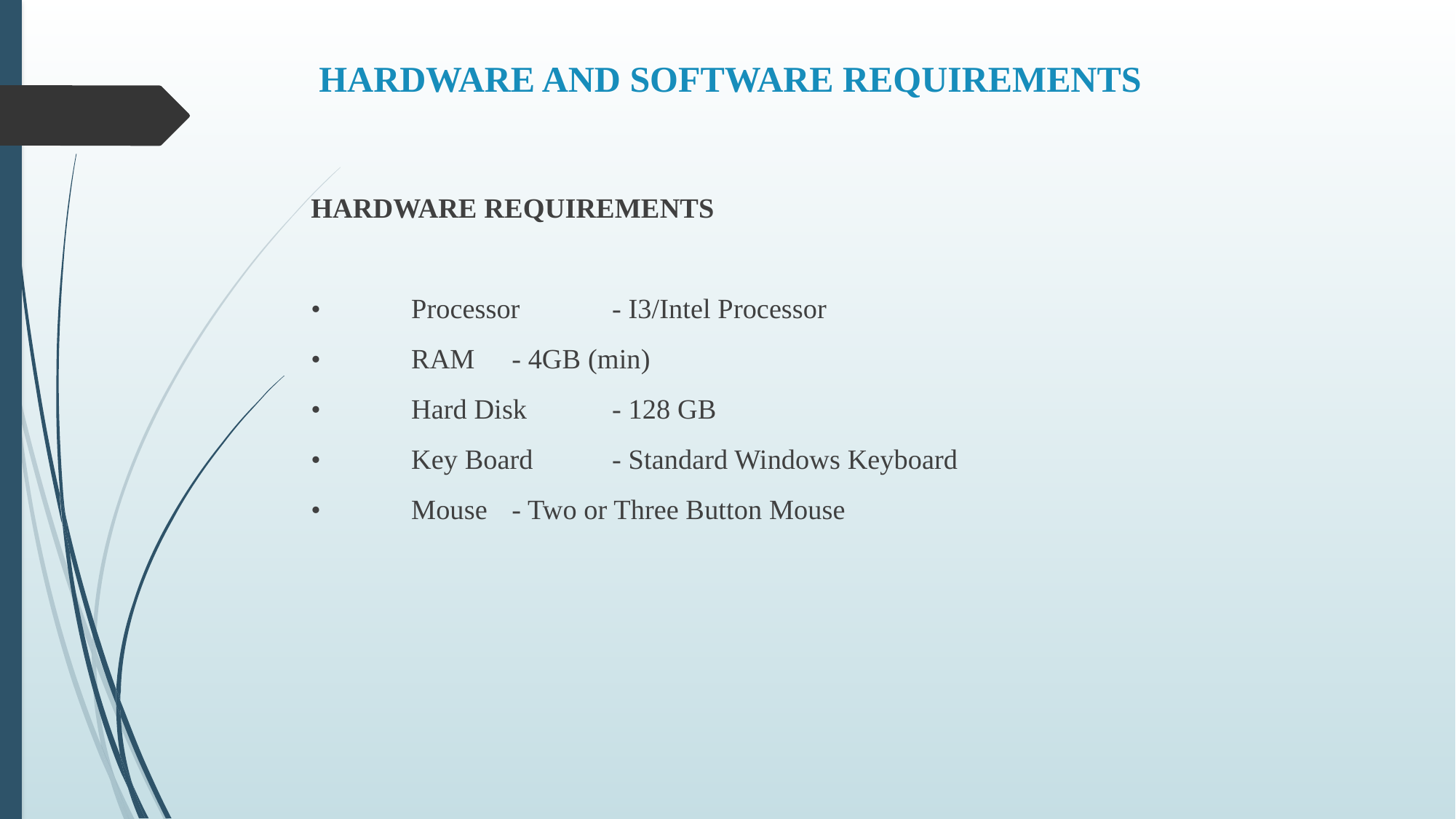

# HARDWARE AND SOFTWARE REQUIREMENTS
HARDWARE REQUIREMENTS

•	Processor				- I3/Intel Processor
•	RAM					- 4GB (min)
•	Hard Disk				- 128 GB
•	Key Board				- Standard Windows Keyboard
•	Mouse					- Two or Three Button Mouse